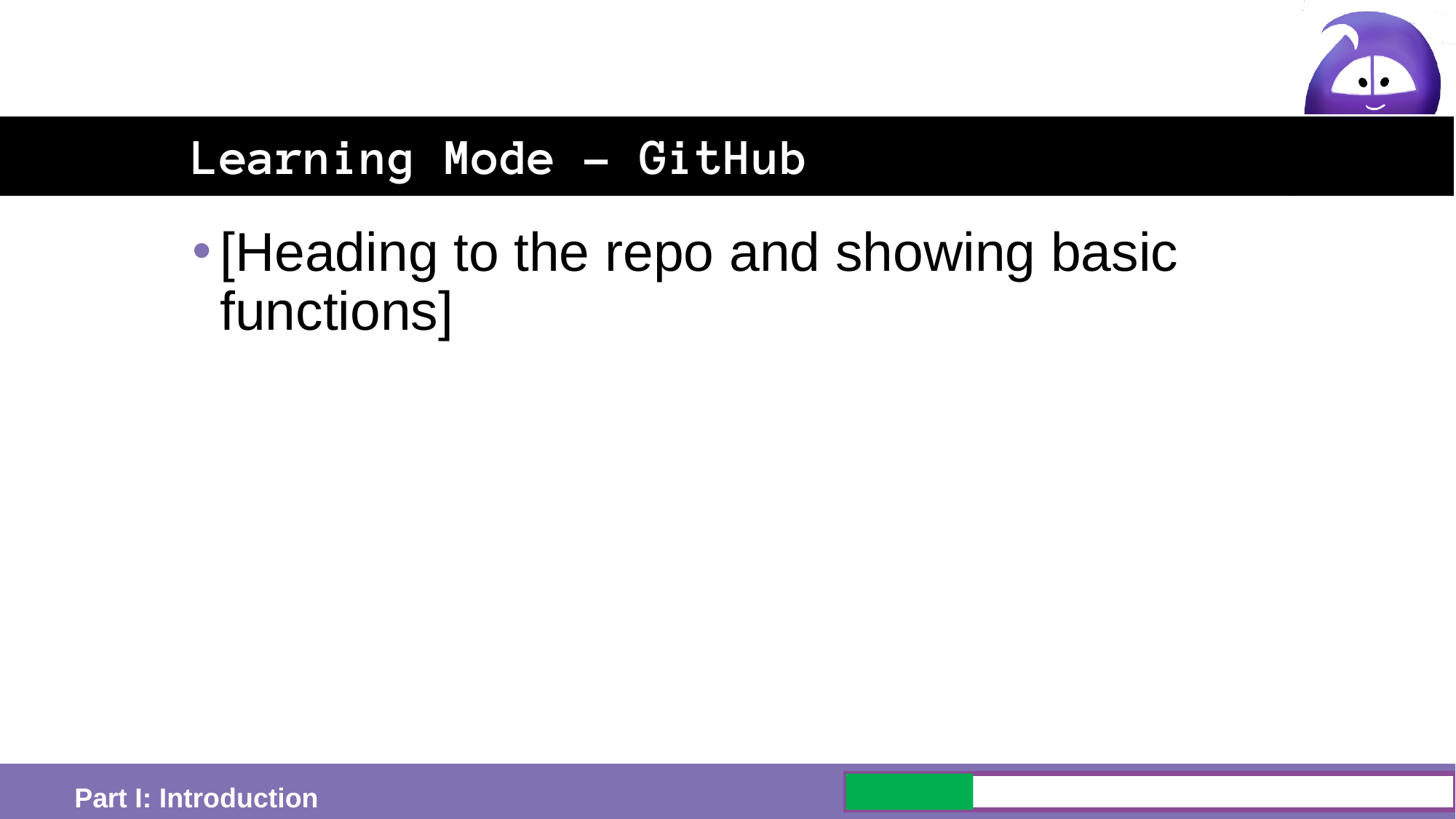

# Learning Mode - GitHub
[Heading to the repo and showing basic functions]

Part I: Introduction